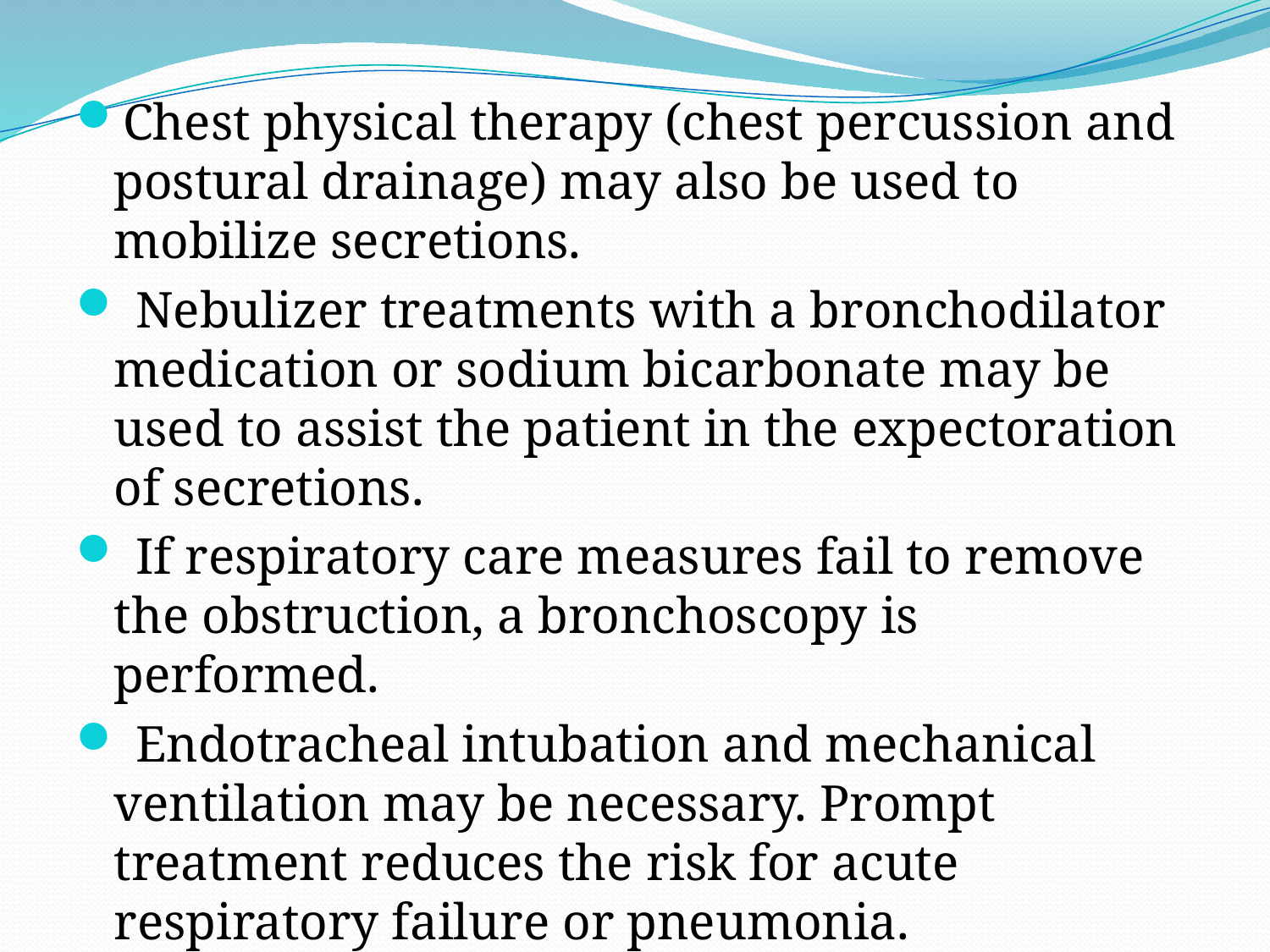

Chest physical therapy (chest percussion and postural drainage) may also be used to mobilize secretions.
 Nebulizer treatments with a bronchodilator medication or sodium bicarbonate may be used to assist the patient in the expectoration of secretions.
 If respiratory care measures fail to remove the obstruction, a bronchoscopy is performed.
 Endotracheal intubation and mechanical ventilation may be necessary. Prompt treatment reduces the risk for acute respiratory failure or pneumonia.